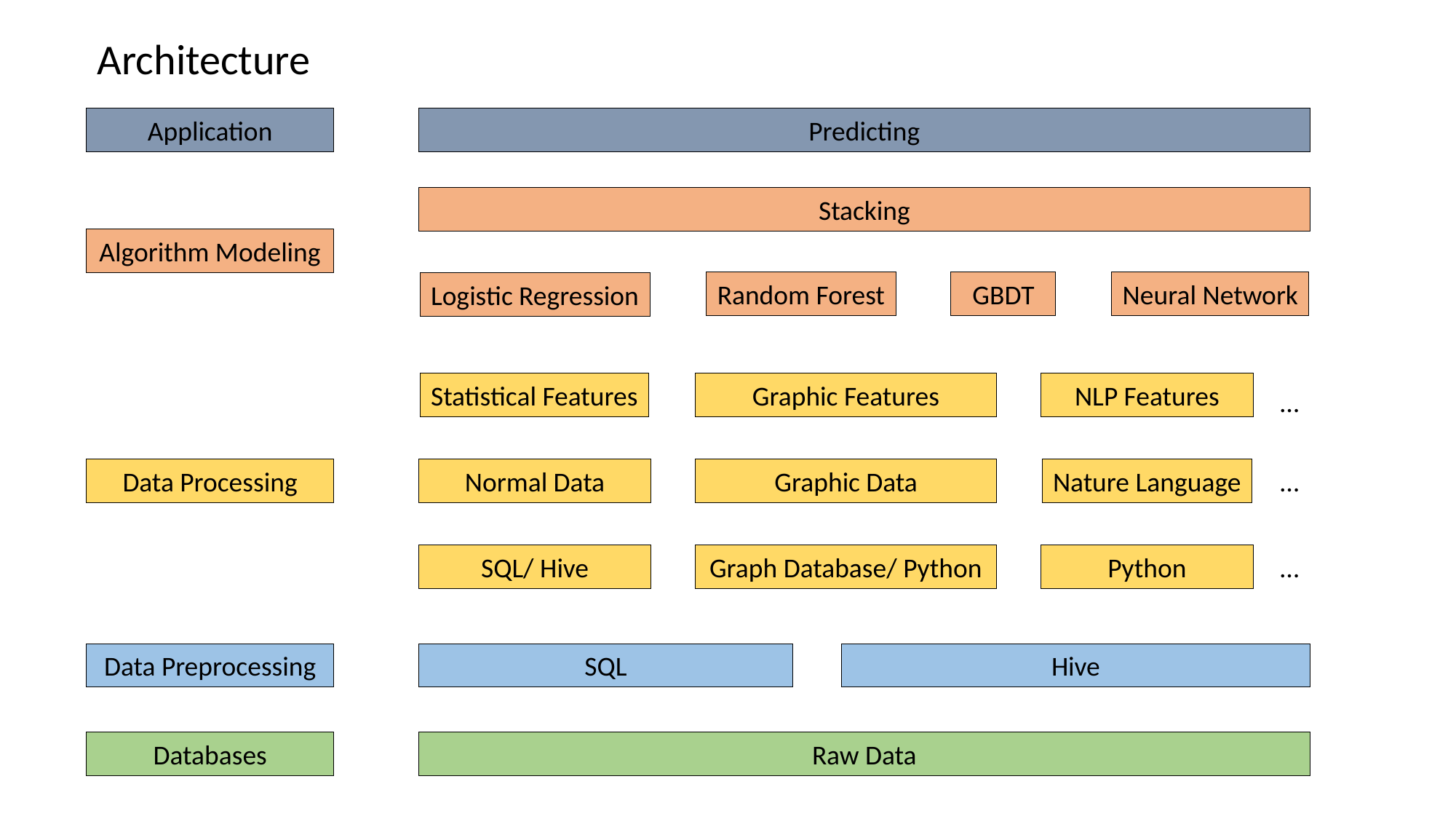

Architecture
Predicting
Application
Stacking
Algorithm Modeling
Random Forest
GBDT
Neural Network
Logistic Regression
Statistical Features
Graphic Features
NLP Features
…
Data Processing
Normal Data
Graphic Data
Nature Language
…
SQL/ Hive
Graph Database/ Python
Python
…
Data Preprocessing
SQL
Hive
Databases
Raw Data